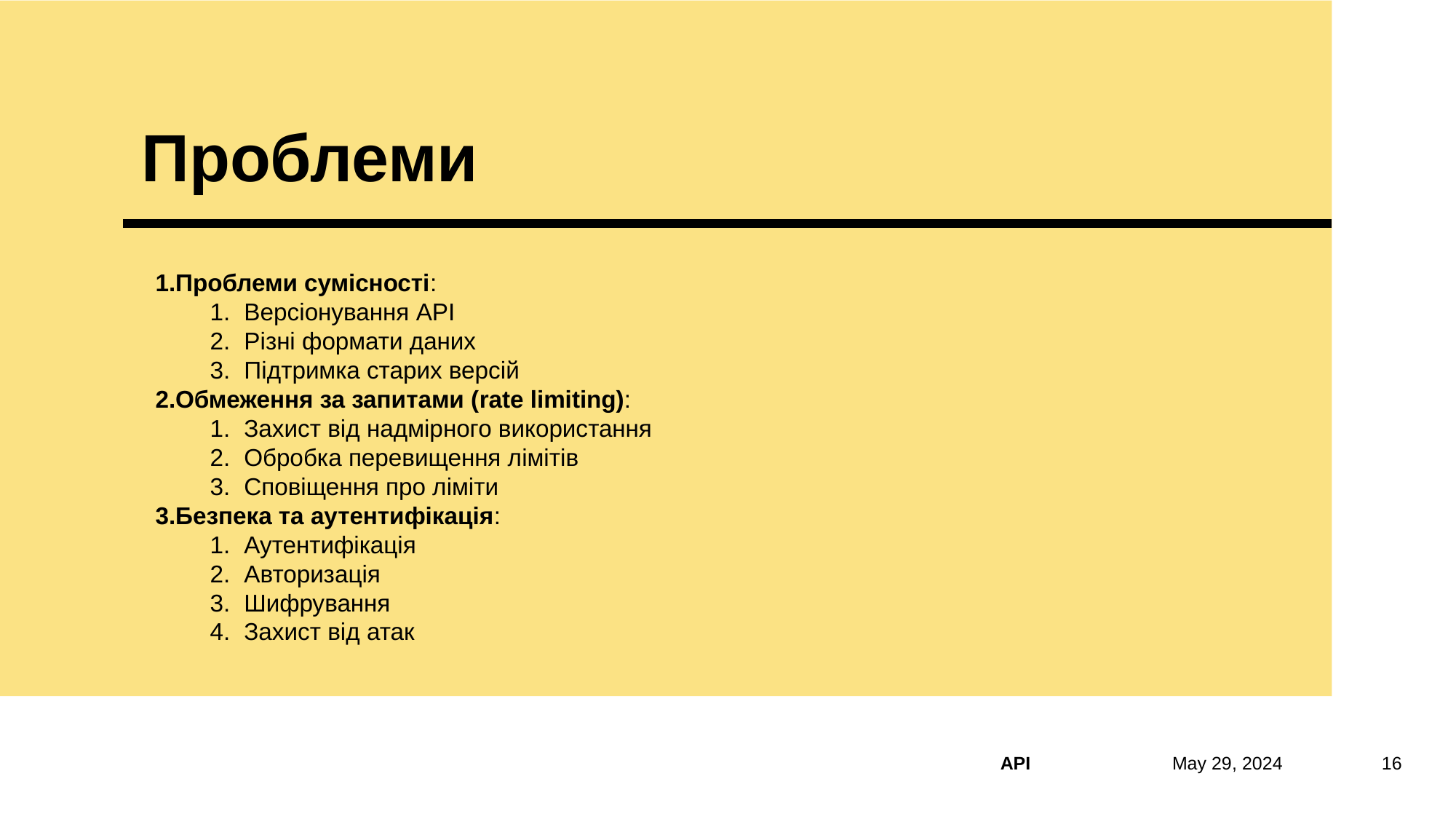

# Проблеми
Проблеми сумісності:
Версіонування API
Різні формати даних
Підтримка старих версій
Обмеження за запитами (rate limiting):
Захист від надмірного використання
Обробка перевищення лімітів
Сповіщення про ліміти
Безпека та аутентифікація:
Аутентифікація
Авторизація
Шифрування
Захист від атак

May 29, 2024
16
API